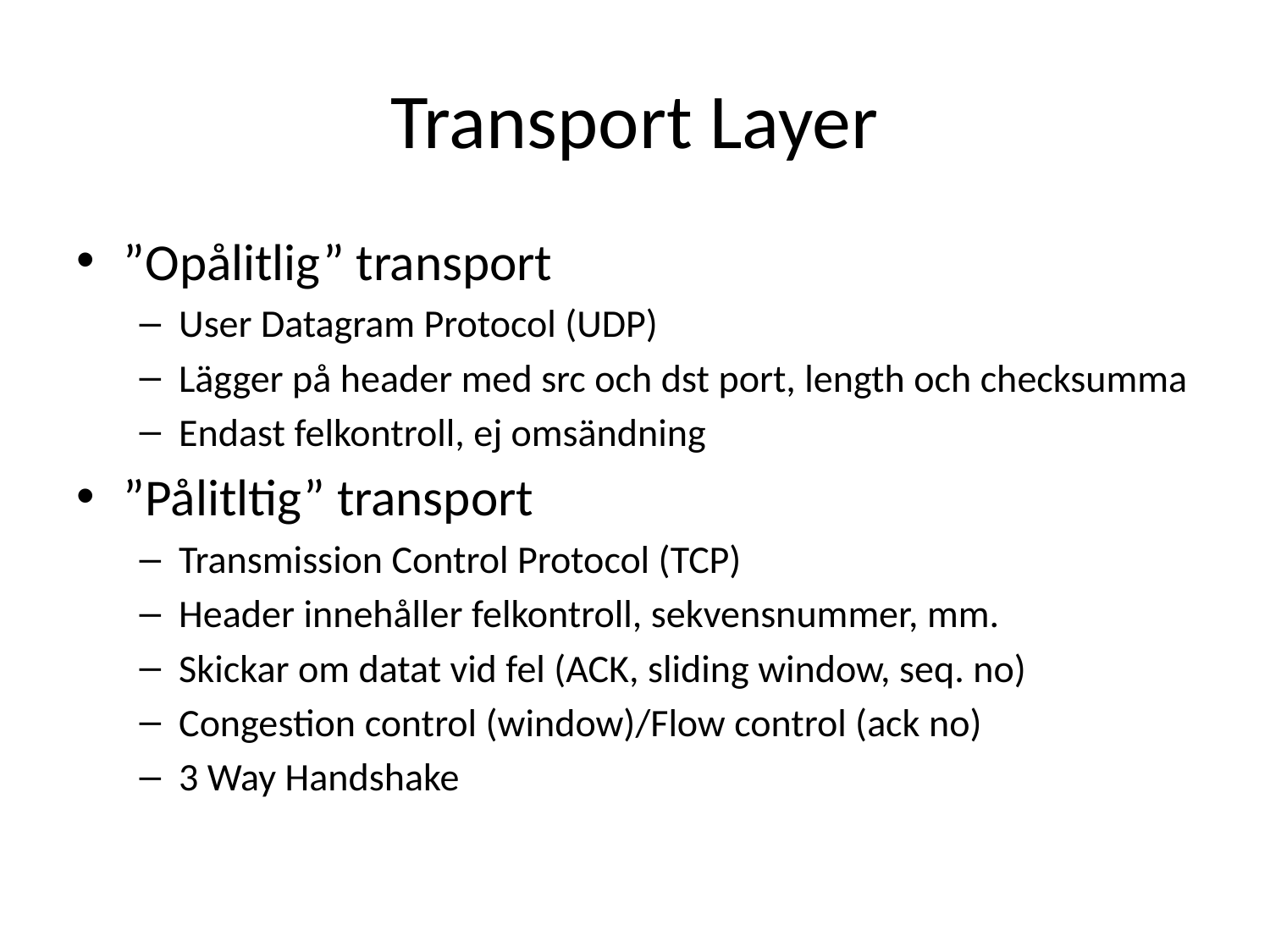

# Transport Layer
”Opålitlig” transport
User Datagram Protocol (UDP)
Lägger på header med src och dst port, length och checksumma
Endast felkontroll, ej omsändning
”Pålitltig” transport
Transmission Control Protocol (TCP)
Header innehåller felkontroll, sekvensnummer, mm.
Skickar om datat vid fel (ACK, sliding window, seq. no)
Congestion control (window)/Flow control (ack no)
3 Way Handshake